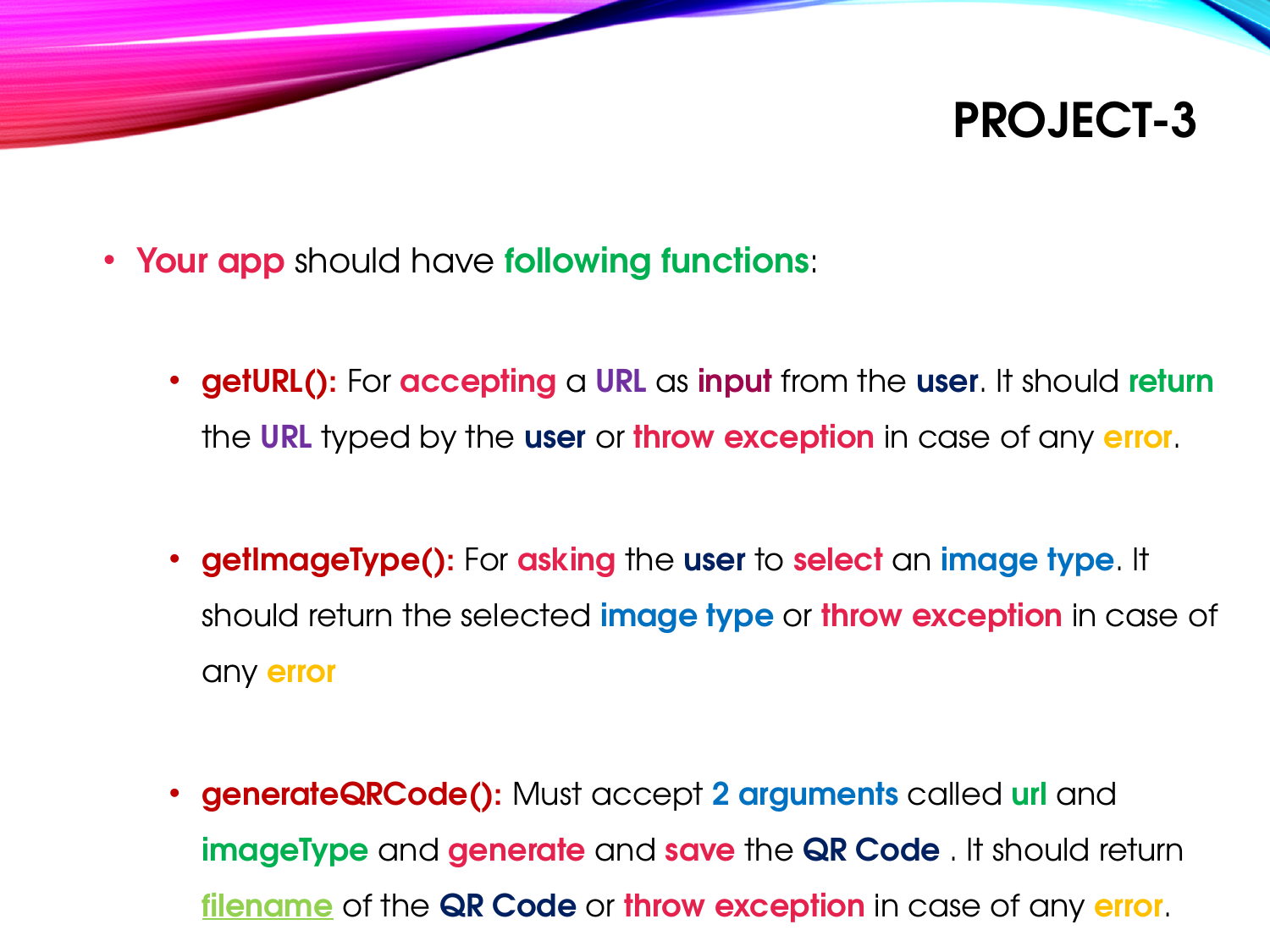

# Project-3
Your app should have following functions:

getURL(): For accepting a URL as input from the user. It should return the URL typed by the user or throw exception in case of any error.

getImageType(): For asking the user to select an image type. It should return the selected image type or throw exception in case of any error

generateQRCode(): Must accept 2 arguments called url and imageType and generate and save the QR Code . It should return filename of the QR Code or throw exception in case of any error.